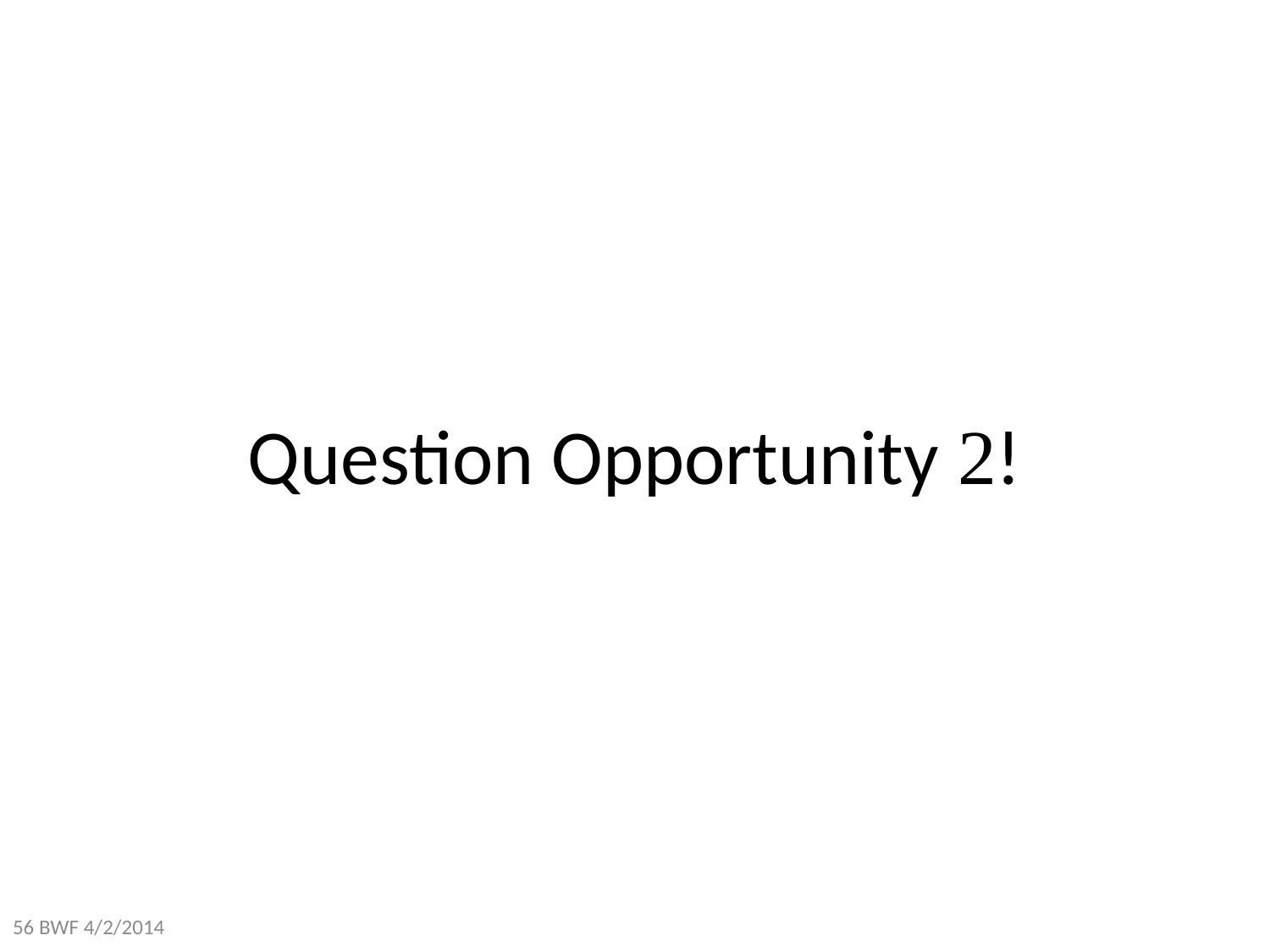

# Question Opportunity 2!
56 BWF 4/2/2014